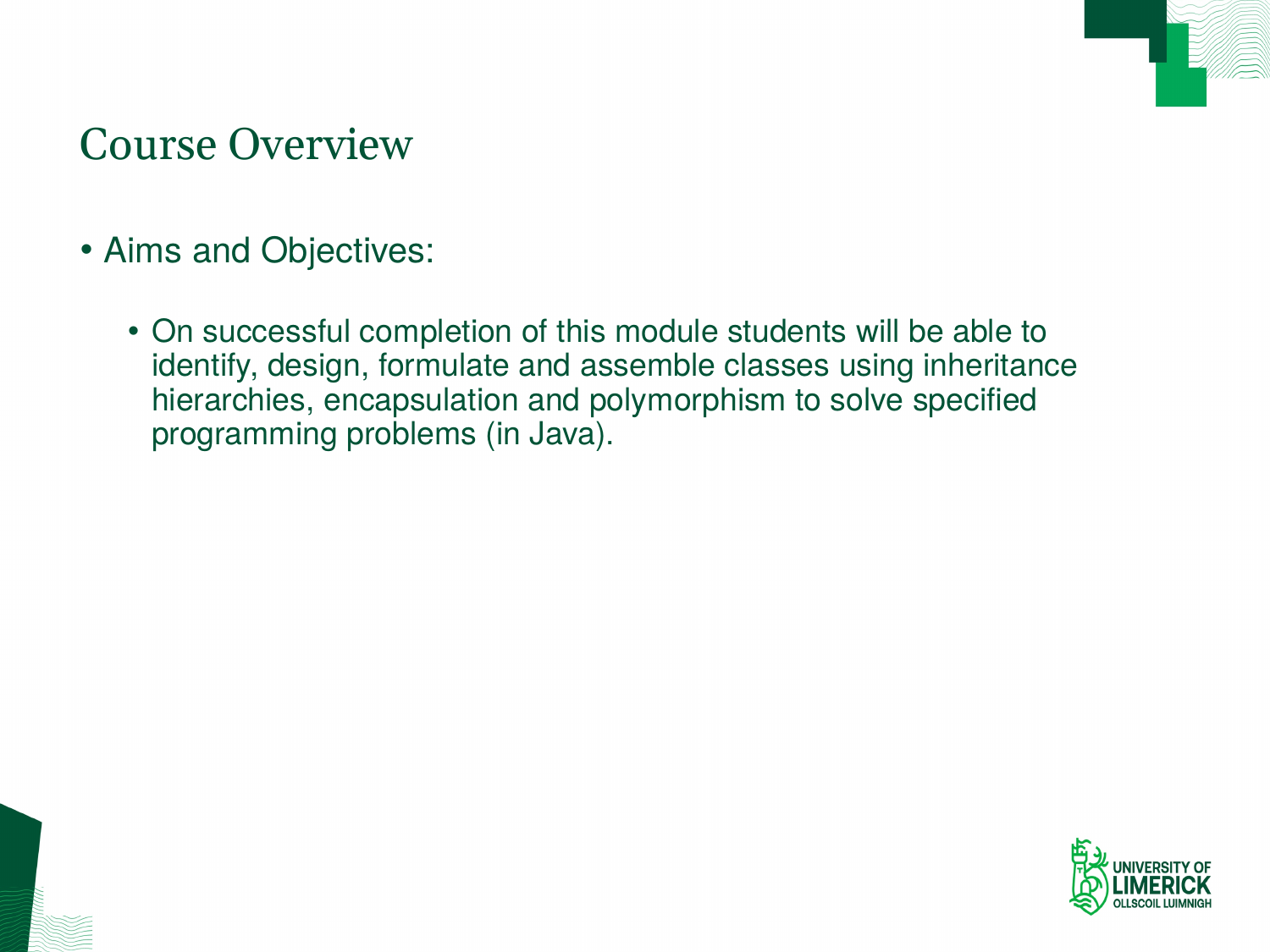

# Course Overview
Aims and Objectives:

On successful completion of this module students will be able to identify, design, formulate and assemble classes using inheritance hierarchies, encapsulation and polymorphism to solve specified programming problems (in Java).